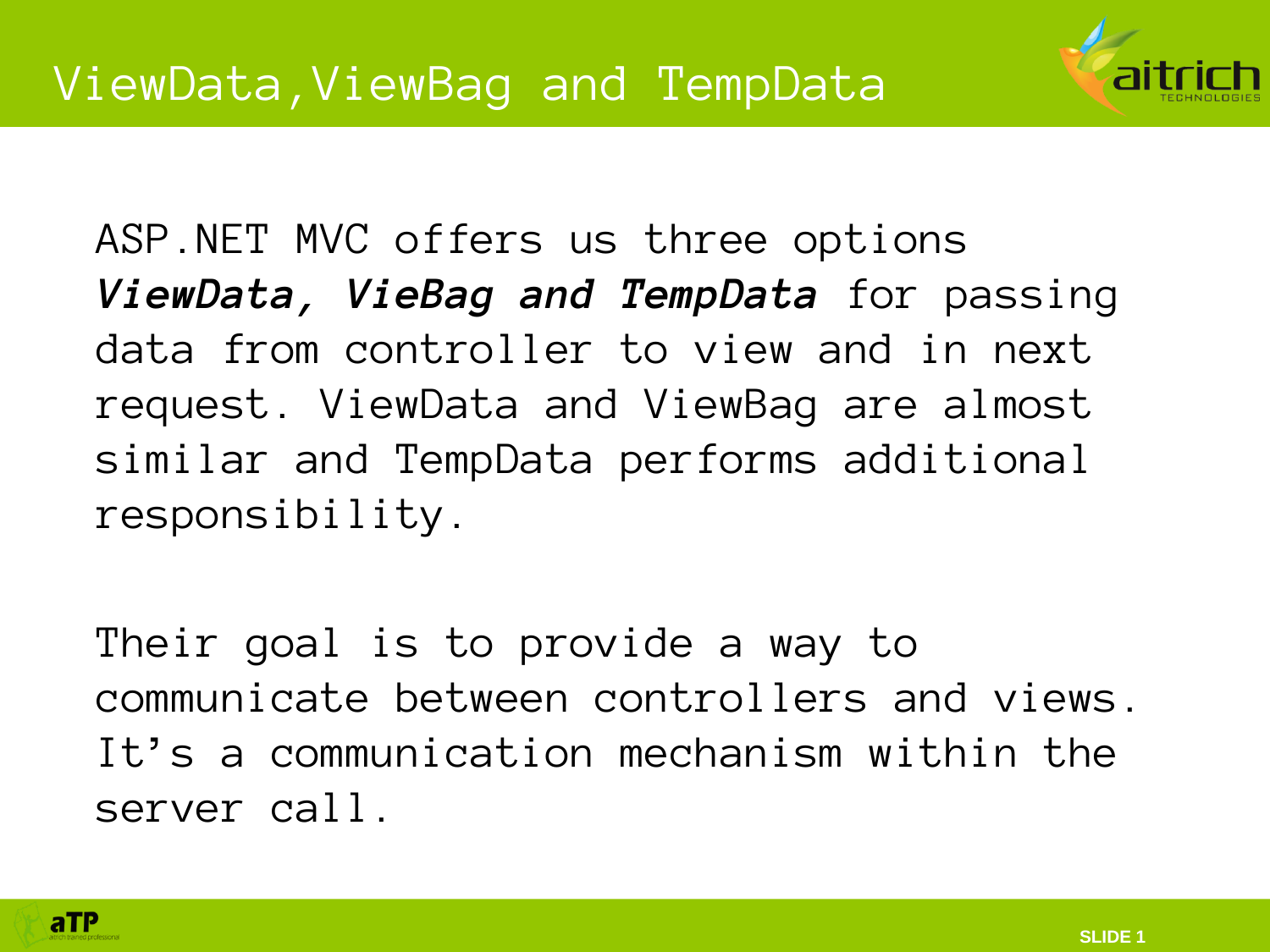

# ViewData,ViewBag and TempData
ASP.NET MVC offers us three options ViewData, VieBag and TempData for passing data from controller to view and in next request. ViewData and ViewBag are almost similar and TempData performs additional responsibility.

Their goal is to provide a way to communicate between controllers and views. It’s a communication mechanism within the server call.